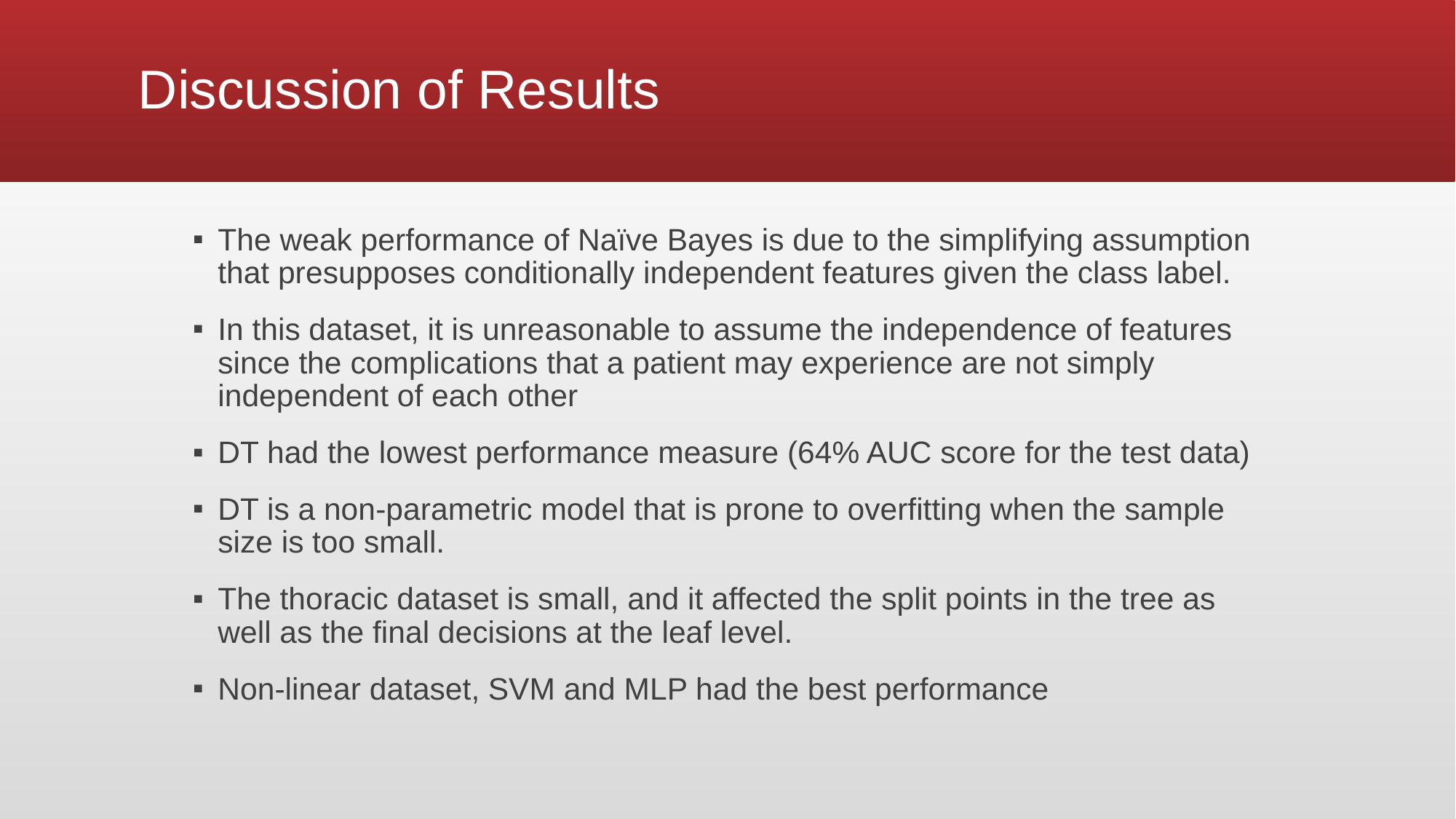

# Discussion of Results
The weak performance of Naïve Bayes is due to the simplifying assumption that presupposes conditionally independent features given the class label.
In this dataset, it is unreasonable to assume the independence of features since the complications that a patient may experience are not simply independent of each other
DT had the lowest performance measure (64% AUC score for the test data)
DT is a non-parametric model that is prone to overfitting when the sample size is too small.
The thoracic dataset is small, and it affected the split points in the tree as well as the final decisions at the leaf level.
Non-linear dataset, SVM and MLP had the best performance